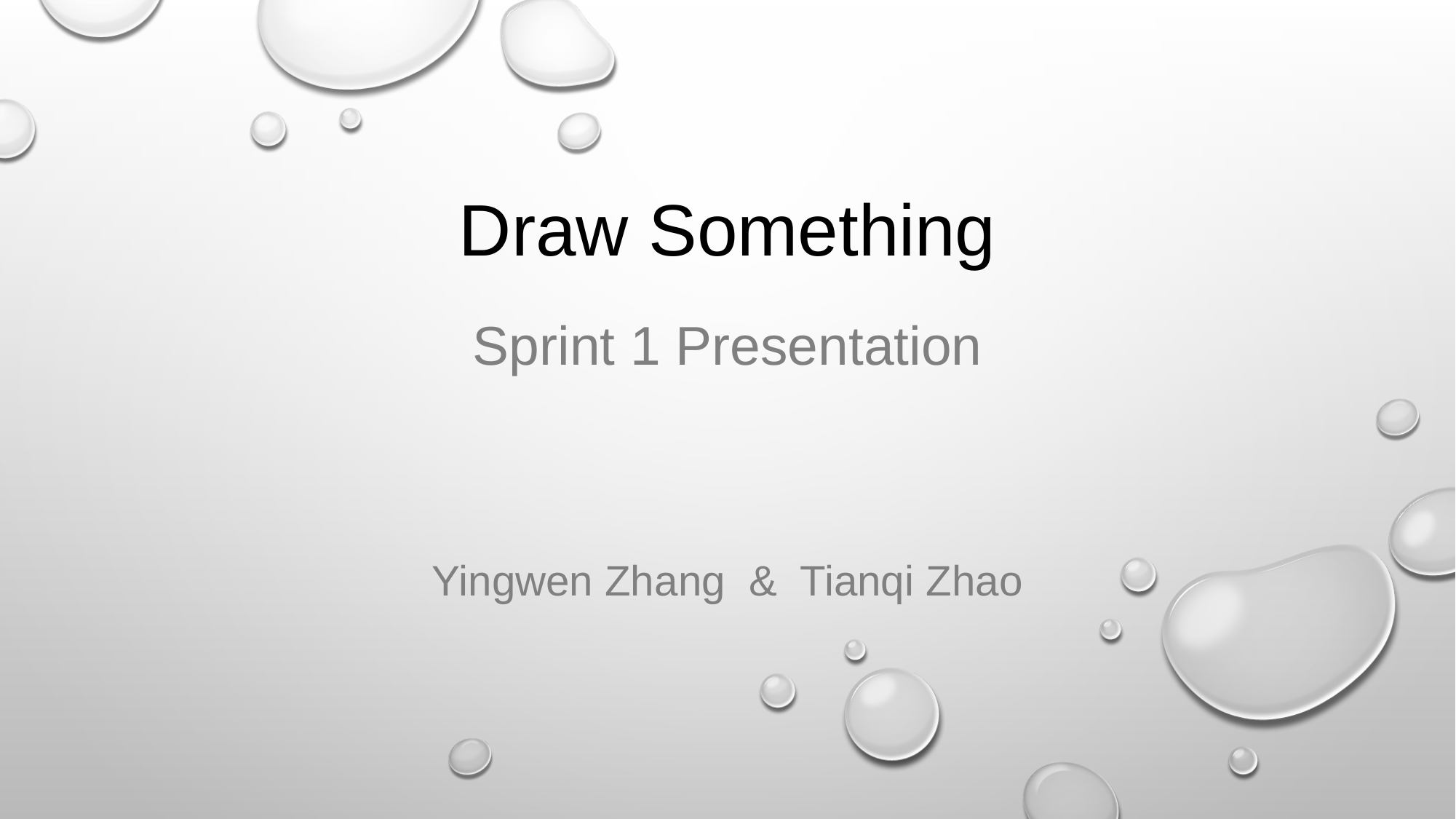

# Draw Something
Sprint 1 Presentation

Yingwen Zhang  &  Tianqi Zhao